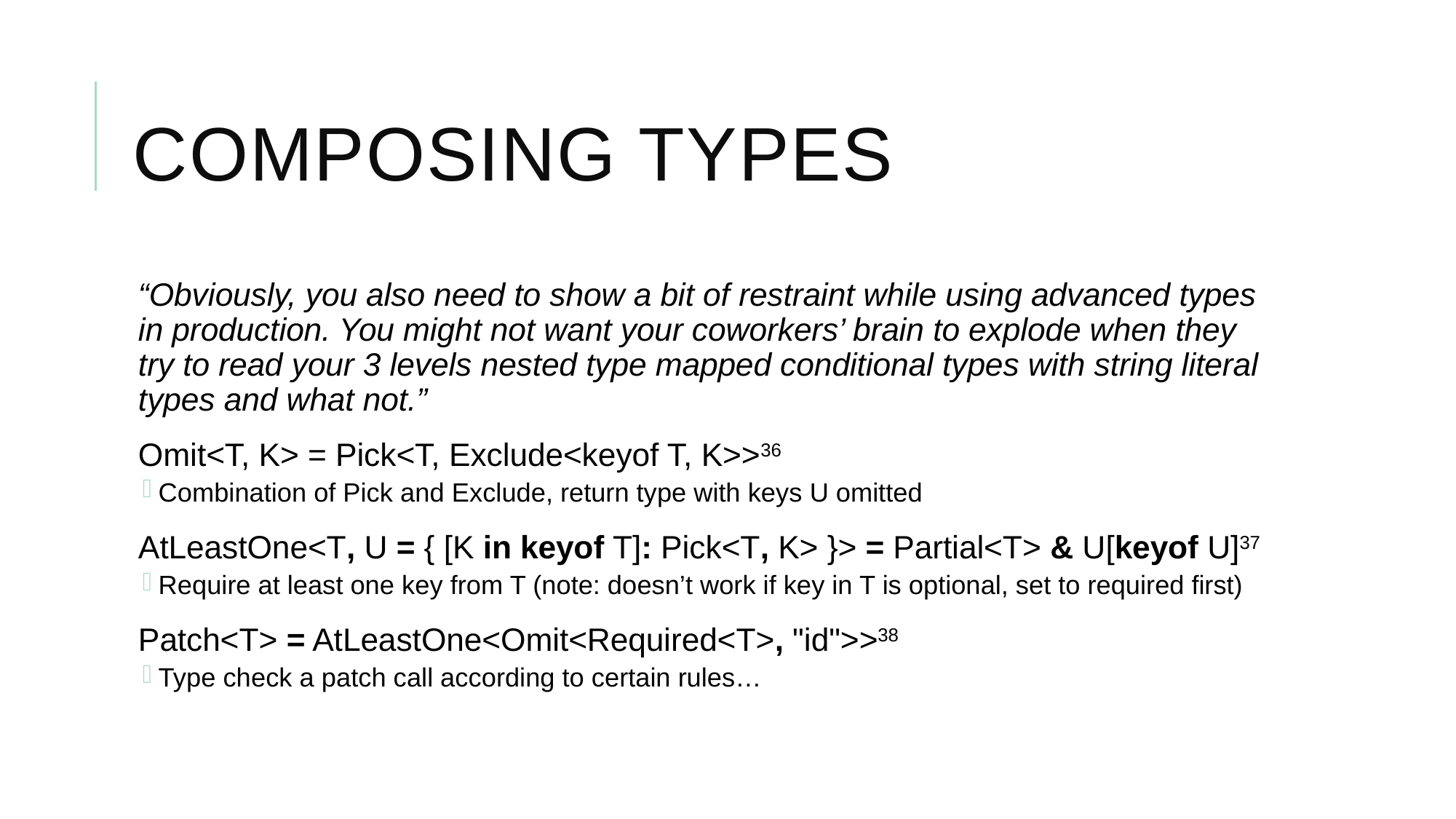

# Composing Types
“Obviously, you also need to show a bit of restraint while using advanced types in production. You might not want your coworkers’ brain to explode when they try to read your 3 levels nested type mapped conditional types with string literal types and what not.”
Omit<T, K> = Pick<T, Exclude<keyof T, K>>36
Combination of Pick and Exclude, return type with keys U omitted
AtLeastOne<T, U = { [K in keyof T]: Pick<T, K> }> = Partial<T> & U[keyof U]37
Require at least one key from T (note: doesn’t work if key in T is optional, set to required first)
Patch<T> = AtLeastOne<Omit<Required<T>, "id">>38
Type check a patch call according to certain rules…